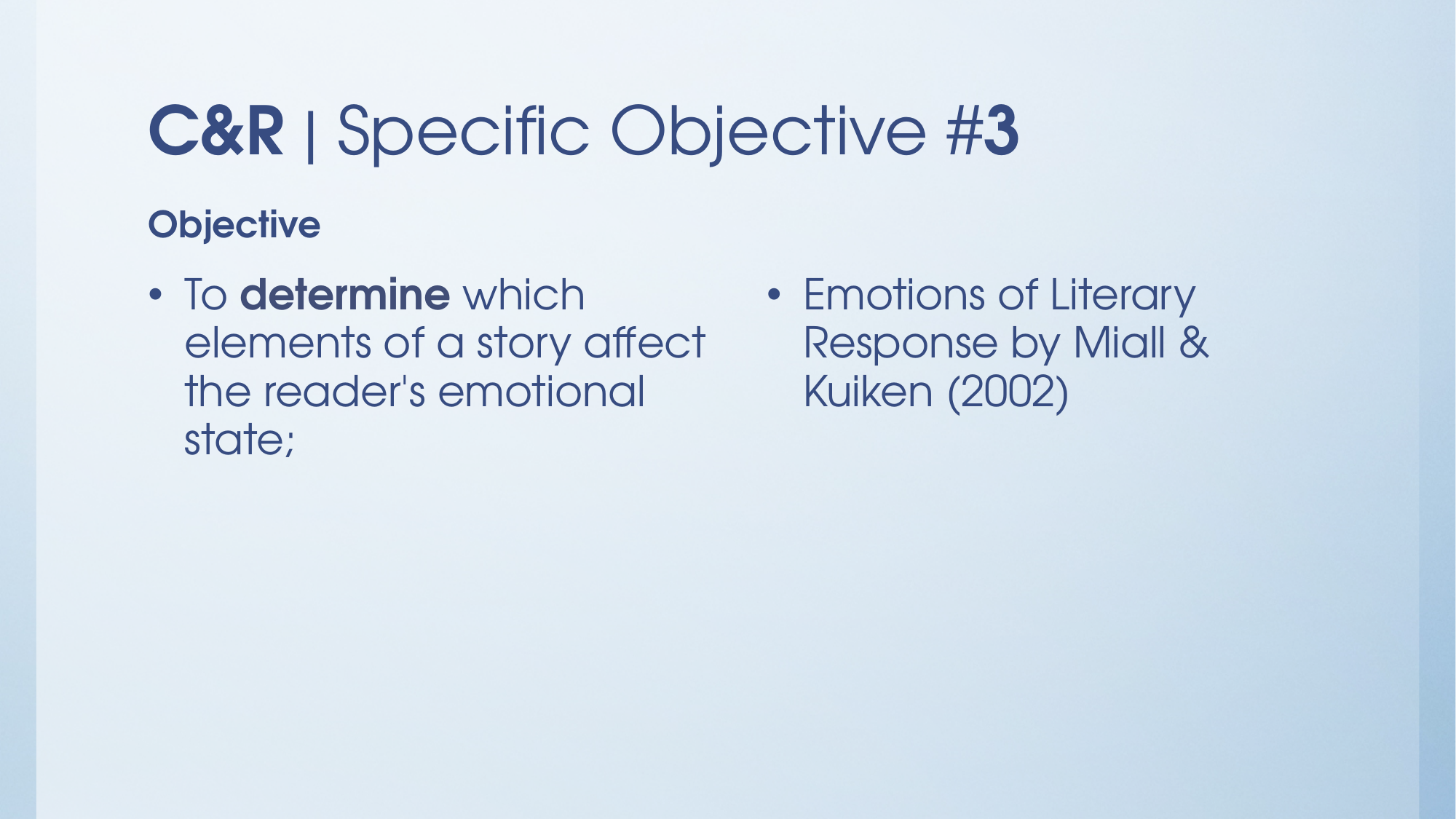

# C&R | Specific Objective #3
Objective

To determine which elements of a story affect the reader's emotional state;
Emotions of Literary Response by Miall & Kuiken (2002)